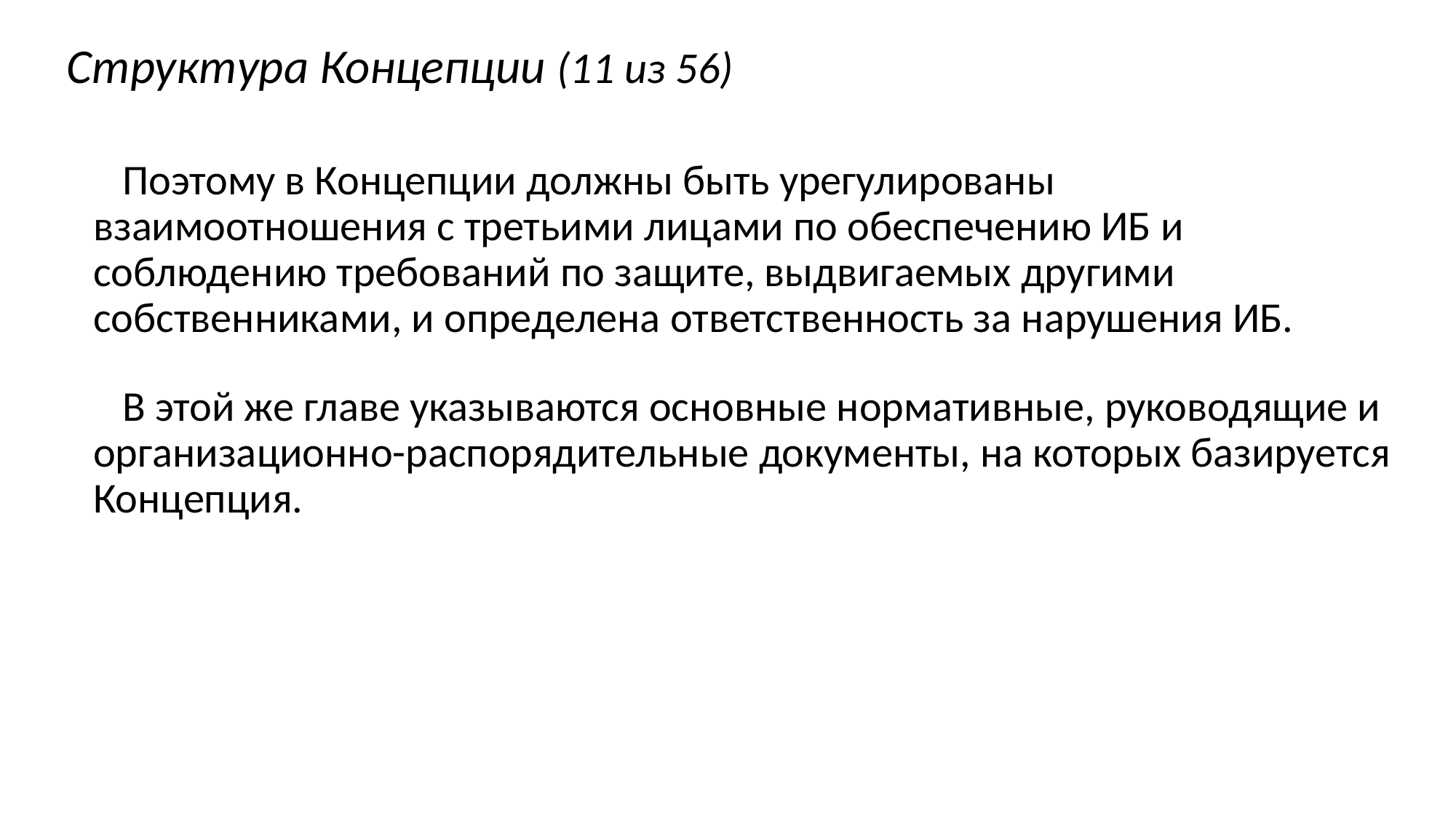

# Структура Концепции (11 из 56)
   Поэтому в Концепции должны быть урегулированы взаимоотношения с третьими лицами по обеспечению ИБ и соблюдению требований по защите, выдвигаемых другими собственниками, и определена ответственность за нарушения ИБ.

   В этой же главе указываются основные нормативные, руководящие и организационно-распорядительные документы, на которых базируется Концепция.